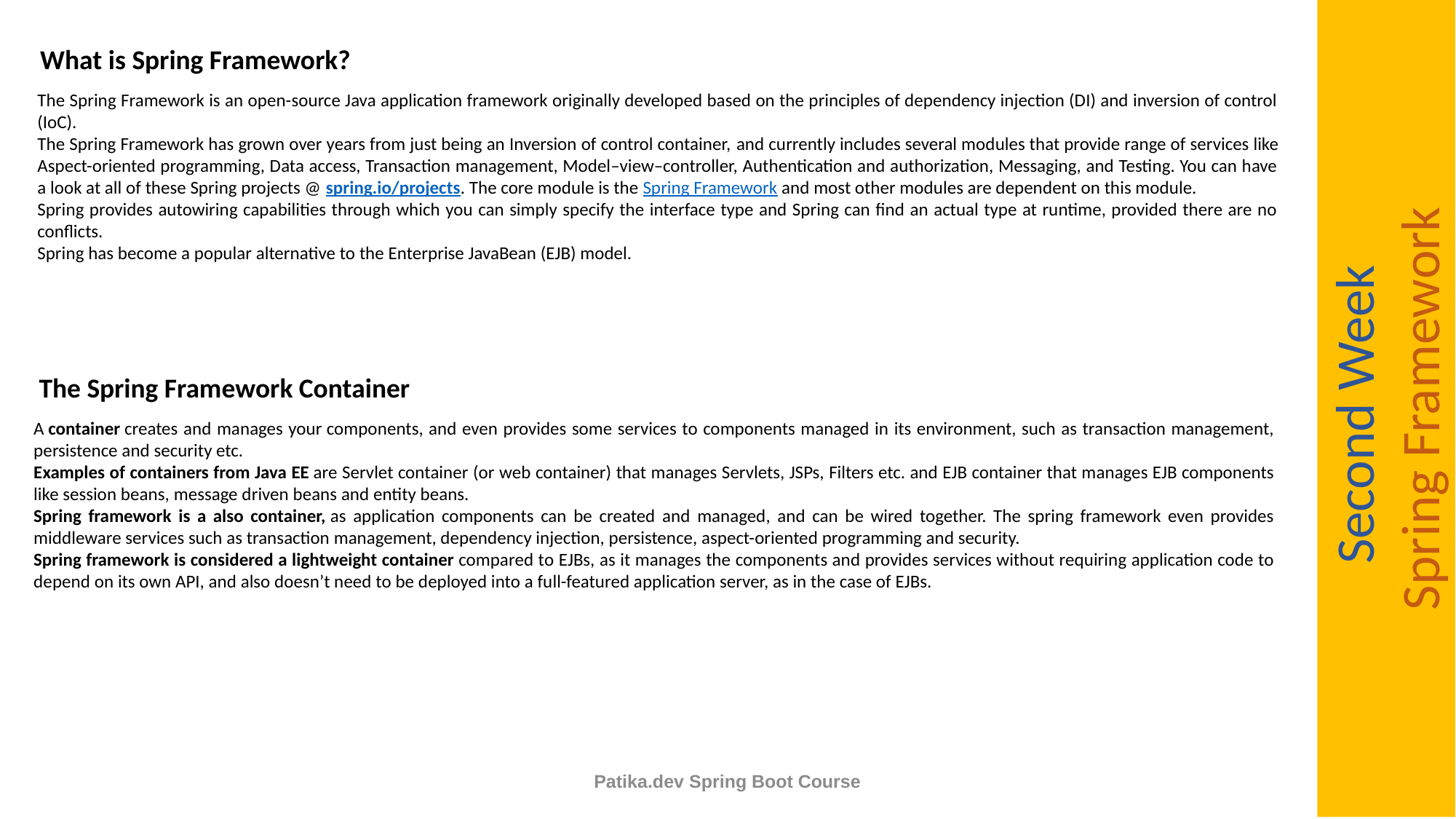

What is Spring Framework?
The Spring Framework is an open-source Java application framework originally developed based on the principles of dependency injection (DI) and inversion of control (IoC).
The Spring Framework has grown over years from just being an Inversion of control container, and currently includes several modules that provide range of services like Aspect-oriented programming, Data access, Transaction management, Model–view–controller, Authentication and authorization, Messaging, and Testing. You can have a look at all of these Spring projects @ spring.io/projects. The core module is the Spring Framework and most other modules are dependent on this module.
Spring provides autowiring capabilities through which you can simply specify the interface type and Spring can find an actual type at runtime, provided there are no conflicts.
Spring has become a popular alternative to the Enterprise JavaBean (EJB) model.
Second Week
Spring Framework
The Spring Framework Container

A container creates and manages your components, and even provides some services to components managed in its environment, such as transaction management, persistence and security etc.
Examples of containers from Java EE are Servlet container (or web container) that manages Servlets, JSPs, Filters etc. and EJB container that manages EJB components like session beans, message driven beans and entity beans.
Spring framework is a also container, as application components can be created and managed, and can be wired together. The spring framework even provides middleware services such as transaction management, dependency injection, persistence, aspect-oriented programming and security.
Spring framework is considered a lightweight container compared to EJBs, as it manages the components and provides services without requiring application code to depend on its own API, and also doesn’t need to be deployed into a full-featured application server, as in the case of EJBs.
Patika.dev Spring Boot Course